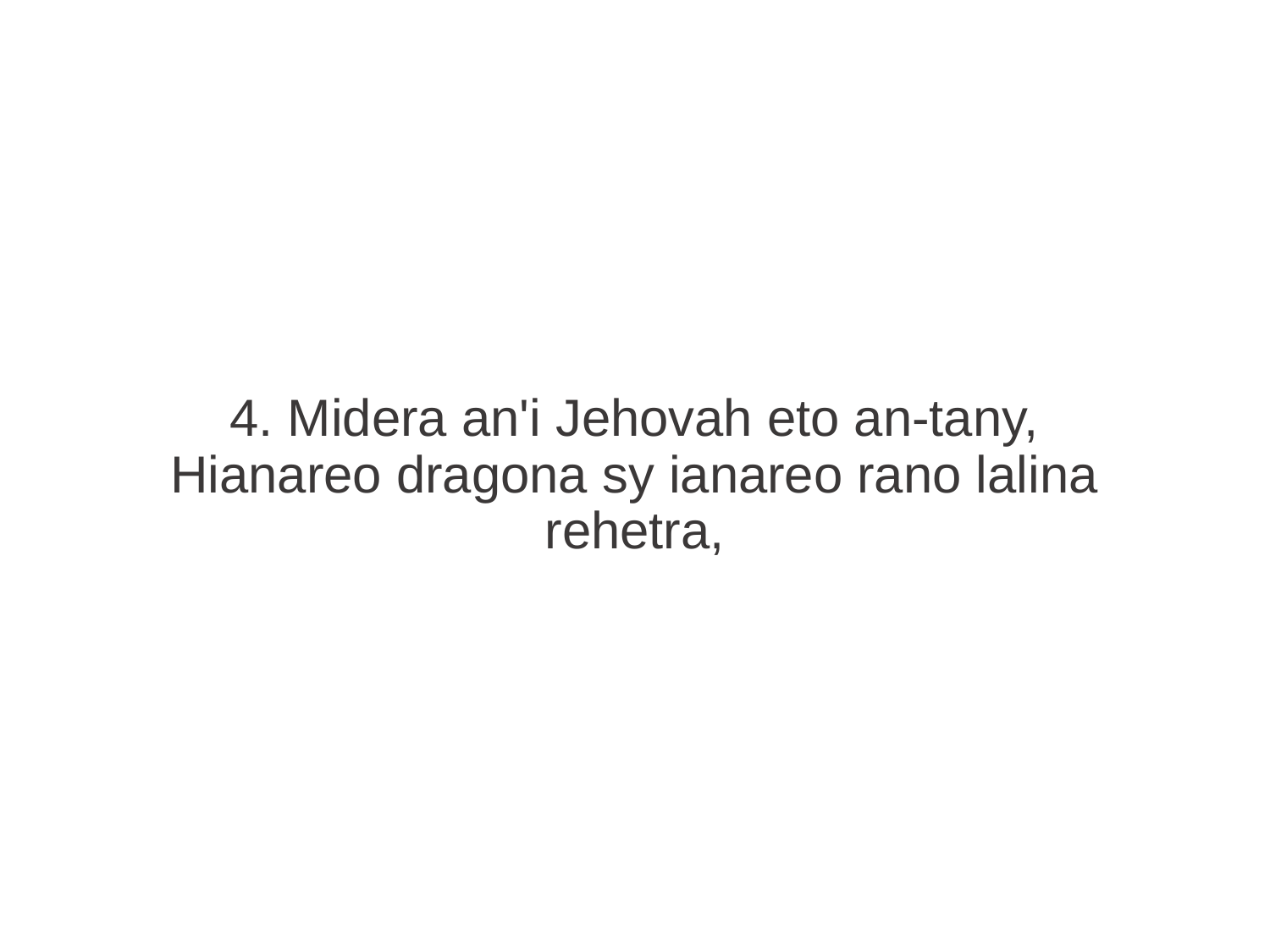

4. Midera an'i Jehovah eto an-tany,
Hianareo dragona sy ianareo rano lalina
rehetra,